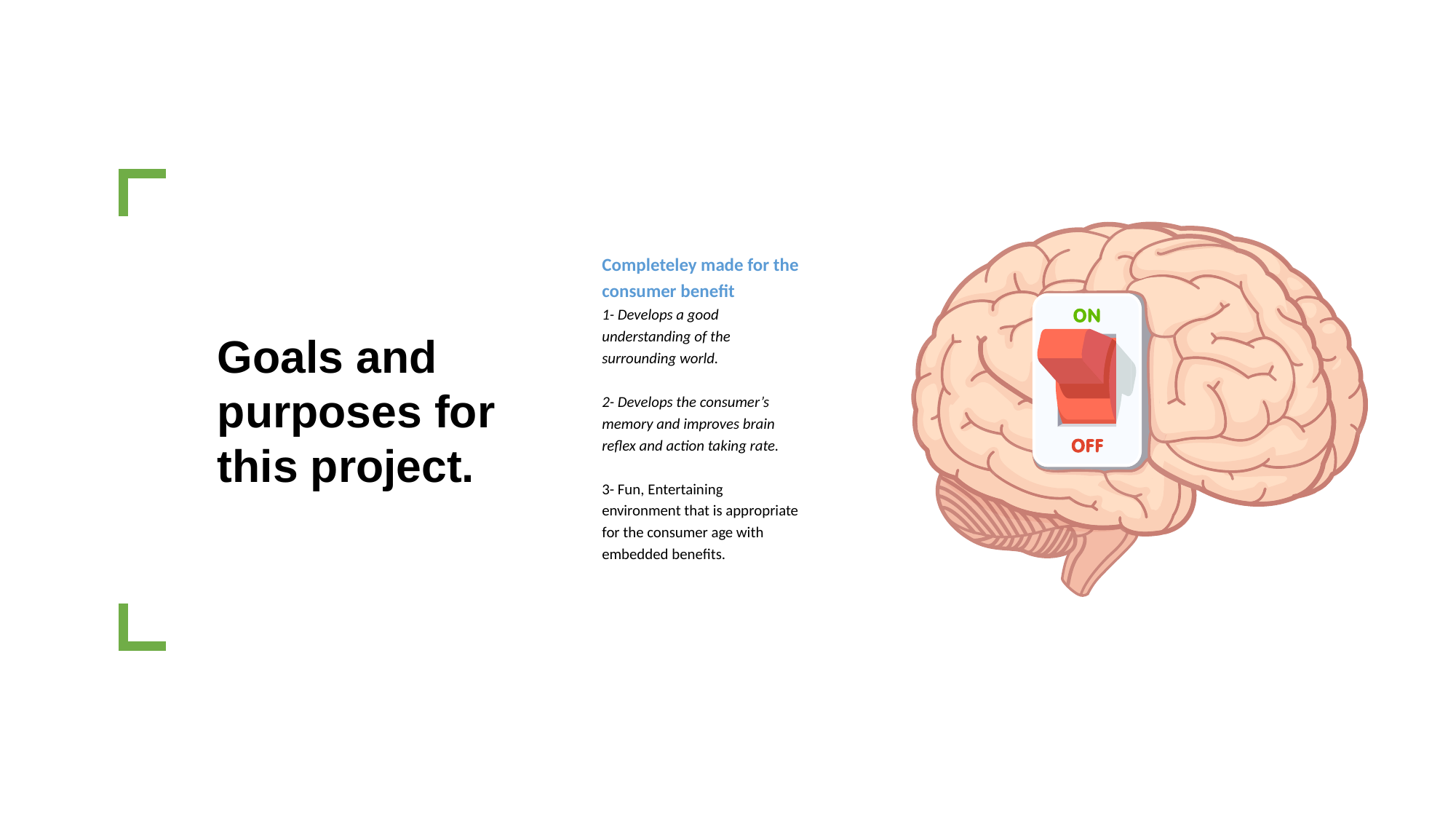

Completeley made for the consumer benefit
1- Develops a good understanding of the surrounding world.

2- Develops the consumer’s memory and improves brain reflex and action taking rate.

3- Fun, Entertaining
environment that is appropriate for the consumer age with embedded benefits.

Goals and purposes for
this project.